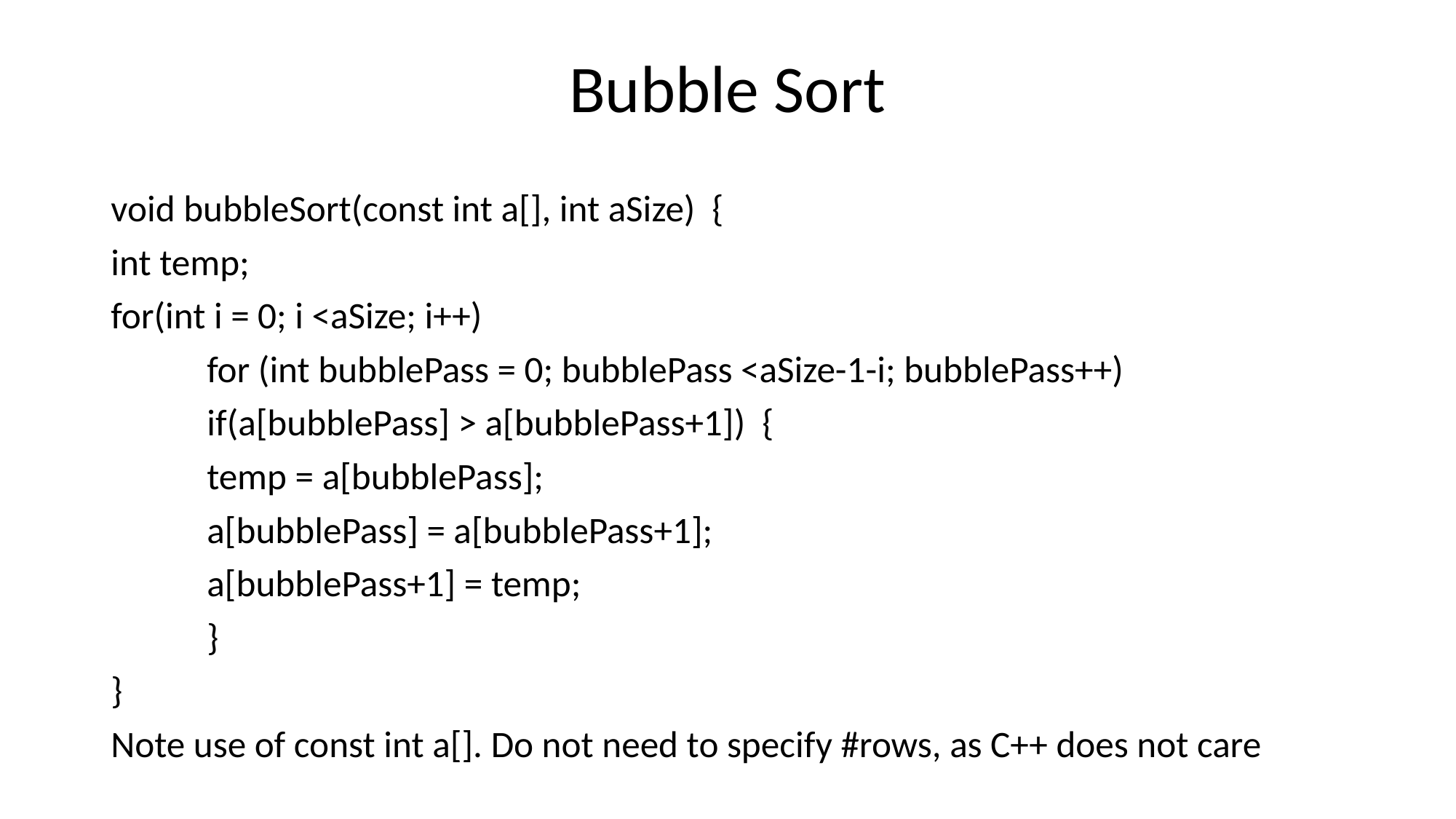

# Bubble Sort
void bubbleSort(const int a[], int aSize)  {
int temp;
for(int i = 0; i <aSize; i++)
	for (int bubblePass = 0; bubblePass <aSize-1-i; bubblePass++)
		if(a[bubblePass] > a[bubblePass+1])  {
			temp = a[bubblePass];
			a[bubblePass] = a[bubblePass+1];
			a[bubblePass+1] = temp;
		}
}
Note use of const int a[]. Do not need to specify #rows, as C++ does not care